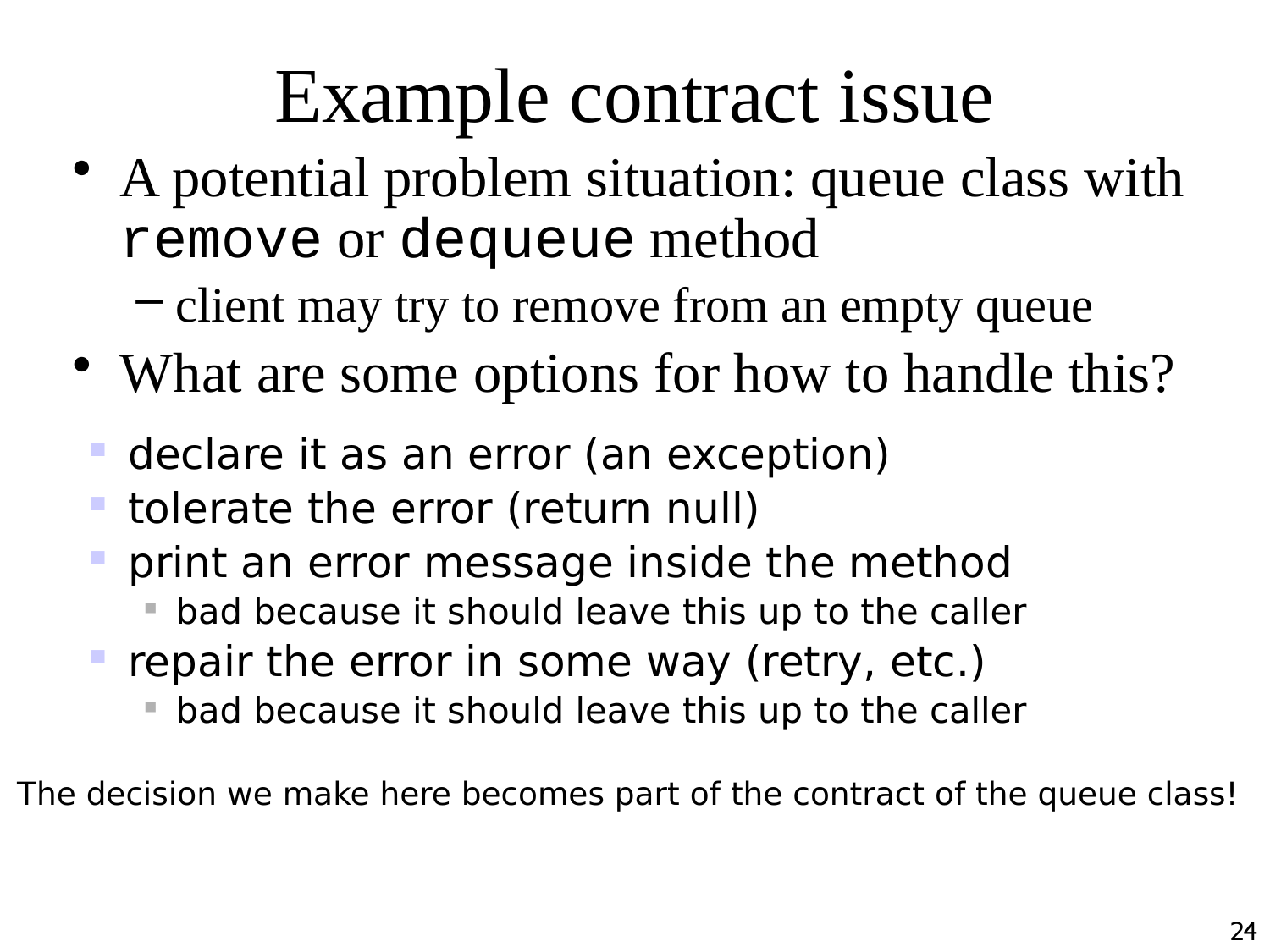

# Example contract issue
A potential problem situation: queue class with remove or dequeue method
client may try to remove from an empty queue
What are some options for how to handle this?
declare it as an error (an exception)
tolerate the error (return null)
print an error message inside the method
bad because it should leave this up to the caller
repair the error in some way (retry, etc.)
bad because it should leave this up to the caller

The decision we make here becomes part of the contract of the queue class!
24